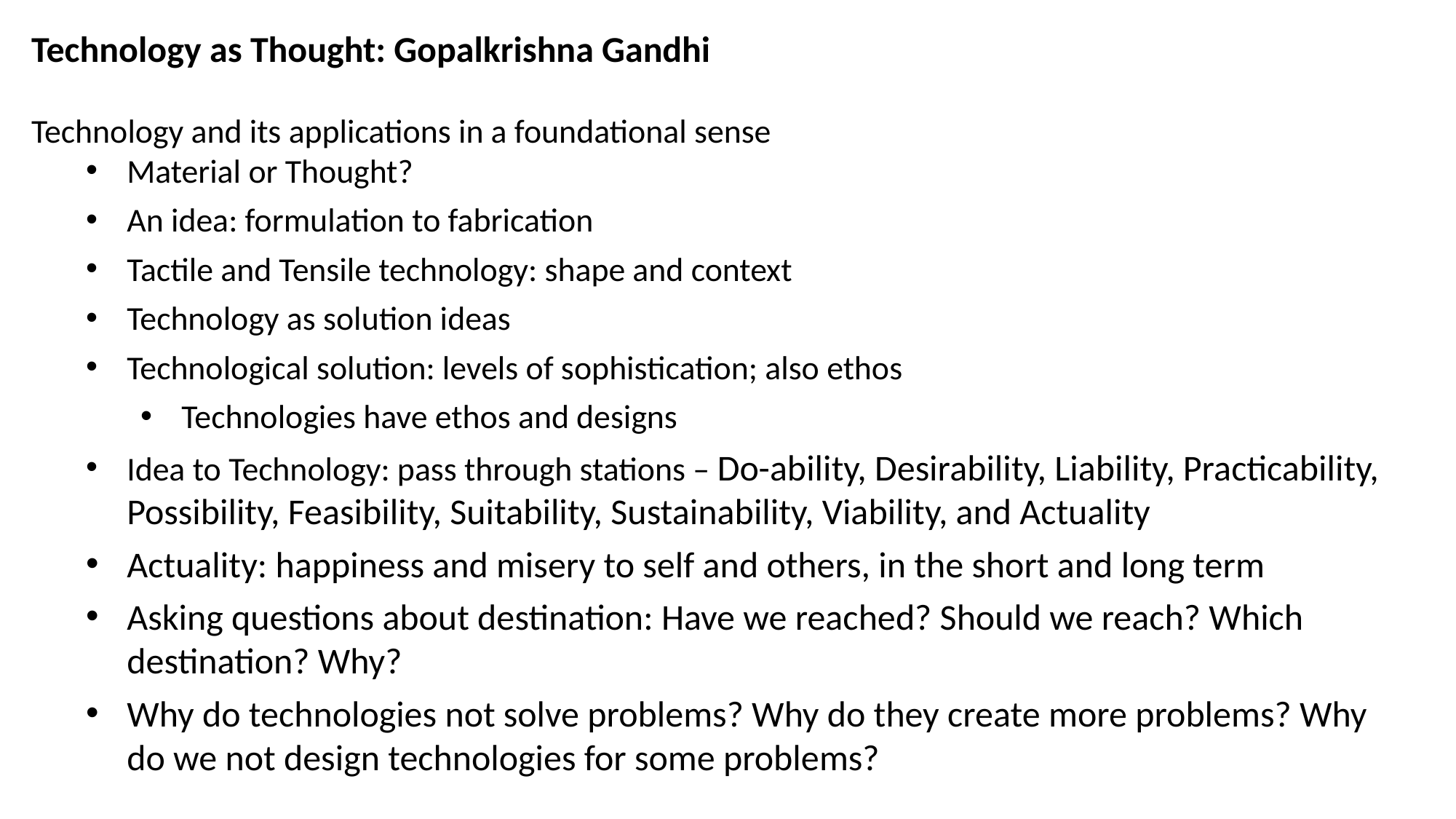

Technology as Thought: Gopalkrishna Gandhi

Technology and its applications in a foundational sense
Material or Thought?
An idea: formulation to fabrication
Tactile and Tensile technology: shape and context
Technology as solution ideas
Technological solution: levels of sophistication; also ethos
Technologies have ethos and designs
Idea to Technology: pass through stations – Do-ability, Desirability, Liability, Practicability, Possibility, Feasibility, Suitability, Sustainability, Viability, and Actuality
Actuality: happiness and misery to self and others, in the short and long term
Asking questions about destination: Have we reached? Should we reach? Which destination? Why?
Why do technologies not solve problems? Why do they create more problems? Why do we not design technologies for some problems?